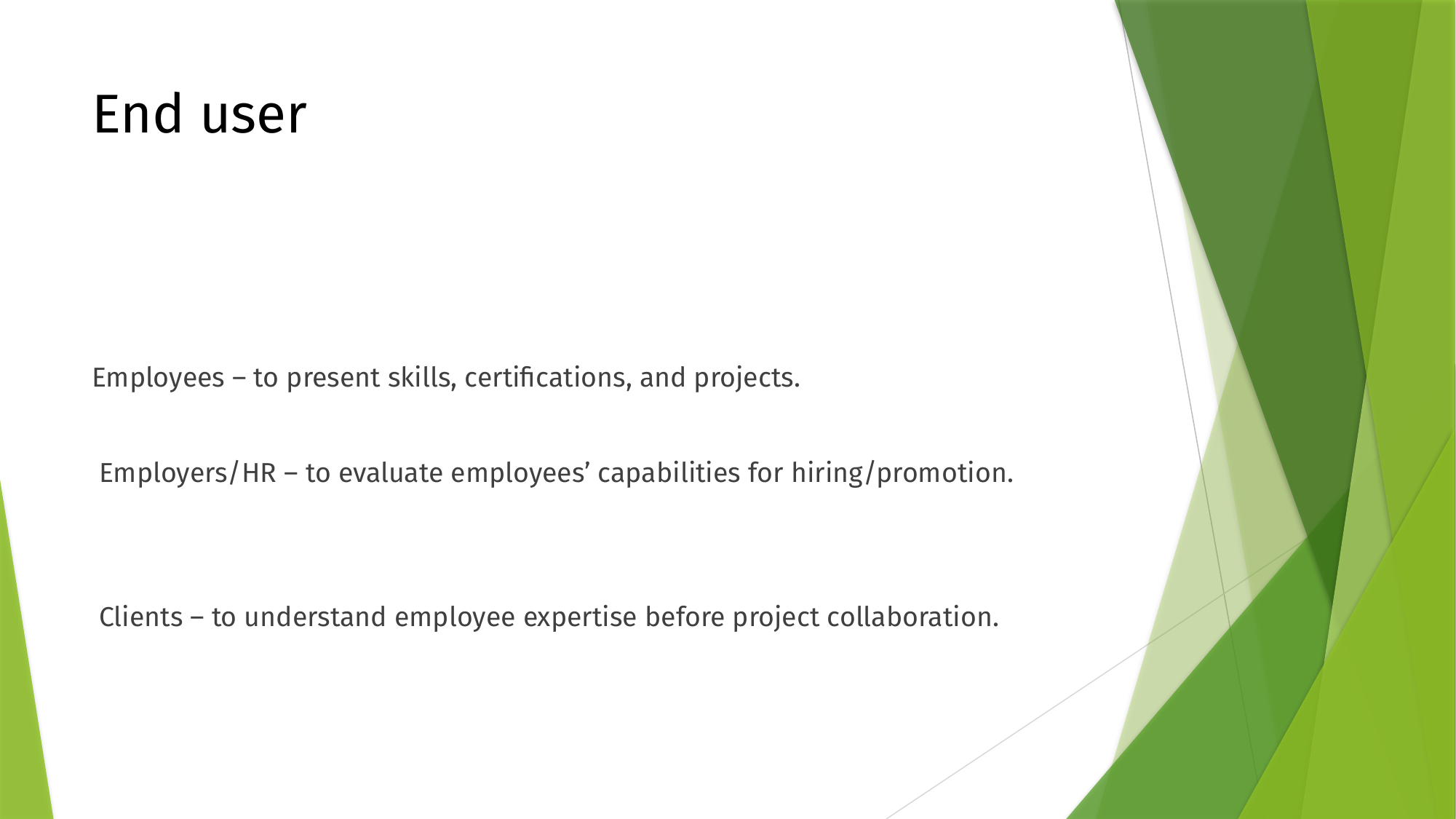

# End user

Employees – to present skills, certifications, and projects.

 Employers/HR – to evaluate employees’ capabilities for hiring/promotion.

 Clients – to understand employee expertise before project collaboration.